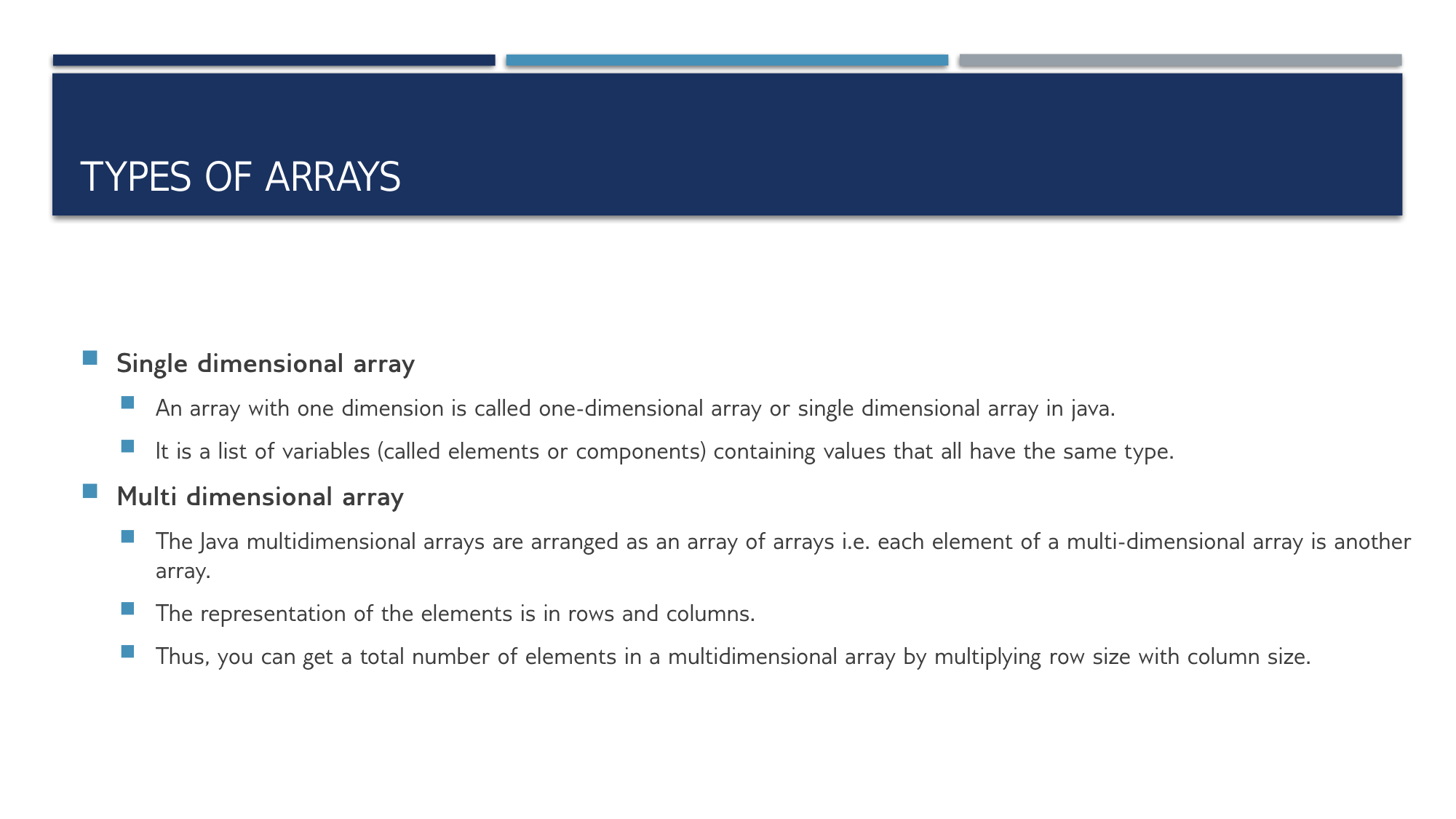

# TYPES OF ARRAYS
Single dimensional array
An array with one dimension is called one-dimensional array or single dimensional array in java.
It is a list of variables (called elements or components) containing values that all have the same type.
Multi dimensional array
The Java multidimensional arrays are arranged as an array of arrays i.e. each element of a multi-dimensional array is another array.
The representation of the elements is in rows and columns.
Thus, you can get a total number of elements in a multidimensional array by multiplying row size with column size.